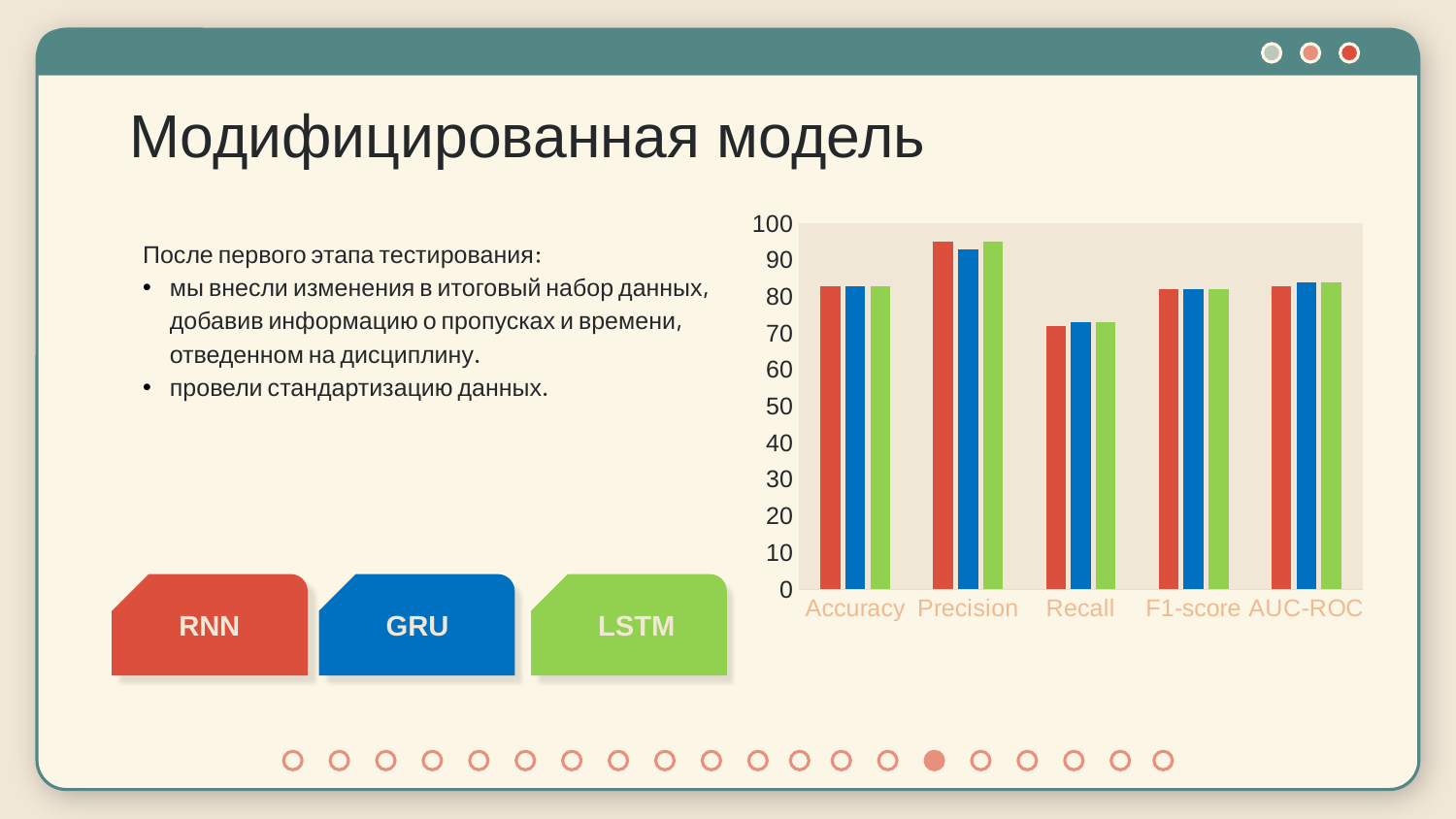

# Модифицированная модель

### Chart

| Category | 1 | 2 | 3 |
|---|---|---|---|
| Accuracy | 83.0 | 83.0 | 83.0 |
| Precision | 95.0 | 93.0 | 95.0 |
| Recall | 72.0 | 73.0 | 73.0 |
| F1-score | 82.0 | 82.0 | 82.0 |
| AUC-ROC | 83.0 | 84.0 | 84.0 |
После первого этапа тестирования:
мы внесли изменения в итоговый набор данных, добавив информацию о пропусках и времени, отведенном на дисциплину.
провели стандартизацию данных.

RNN
GRU
LSTM